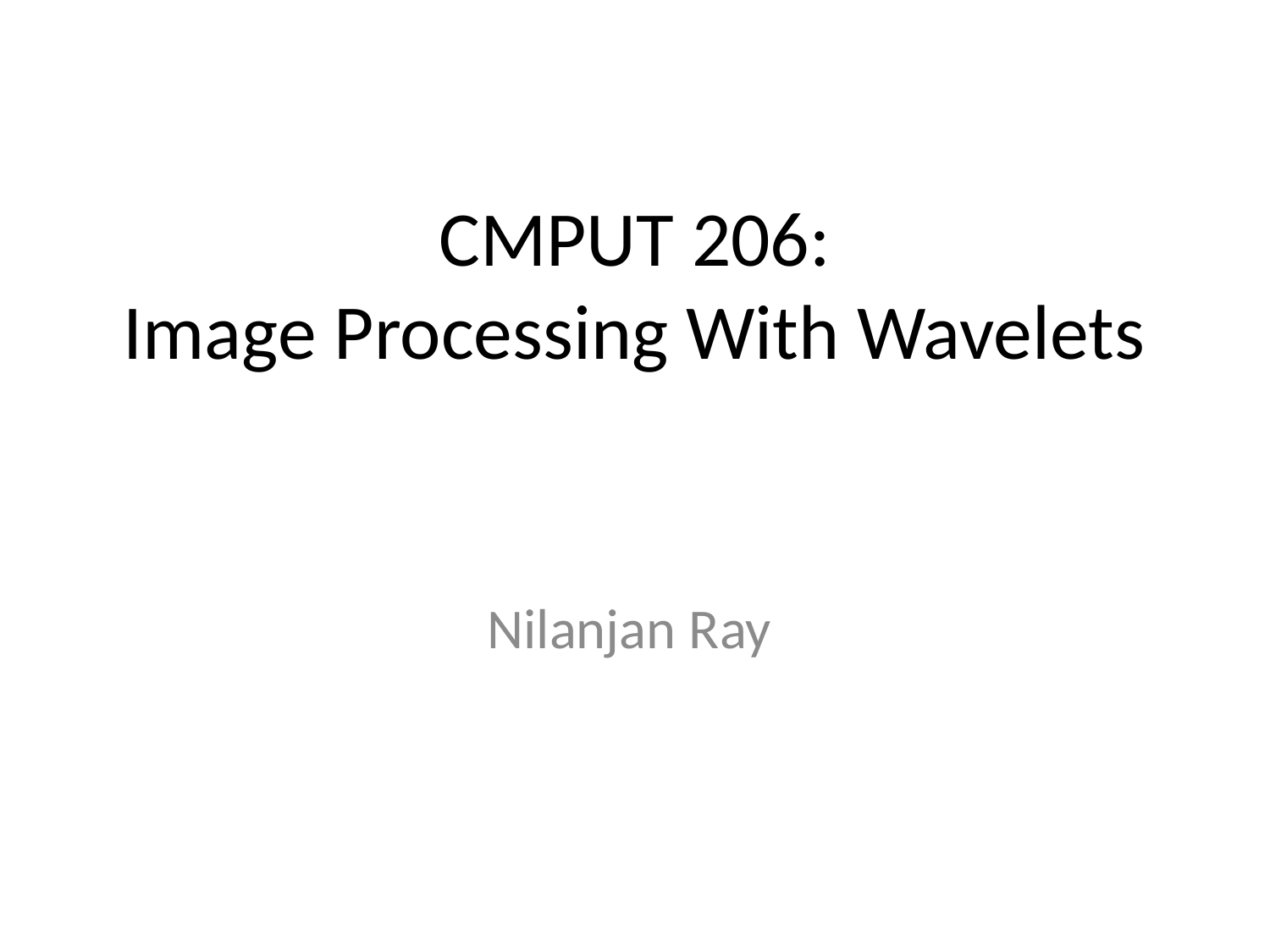

# CMPUT 206: Image Processing With Wavelets
Nilanjan Ray